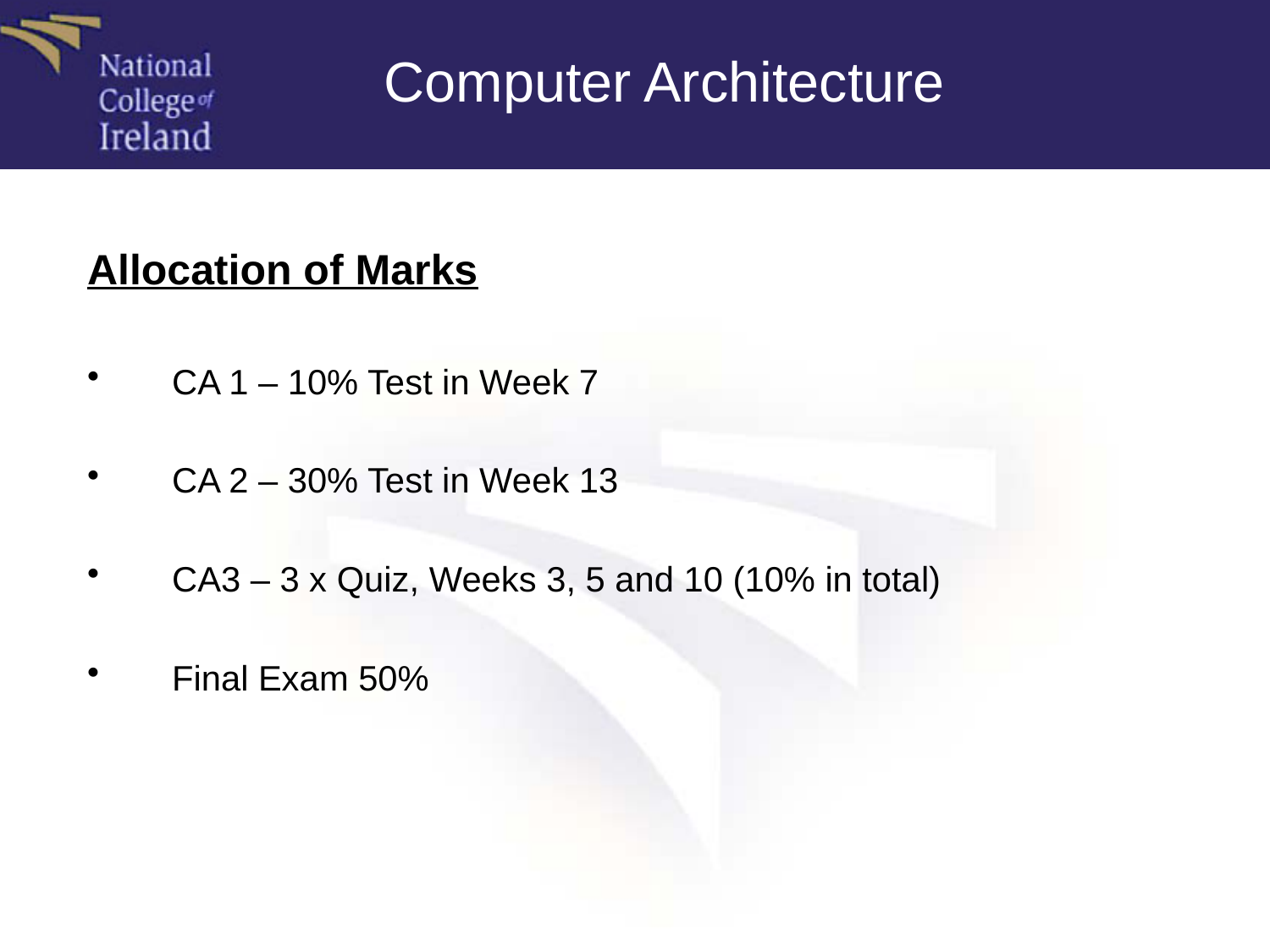

Computer Architecture
Allocation of Marks

CA 1 – 10% Test in Week 7

CA 2 – 30% Test in Week 13

CA3 – 3 x Quiz, Weeks 3, 5 and 10 (10% in total)

Final Exam 50%